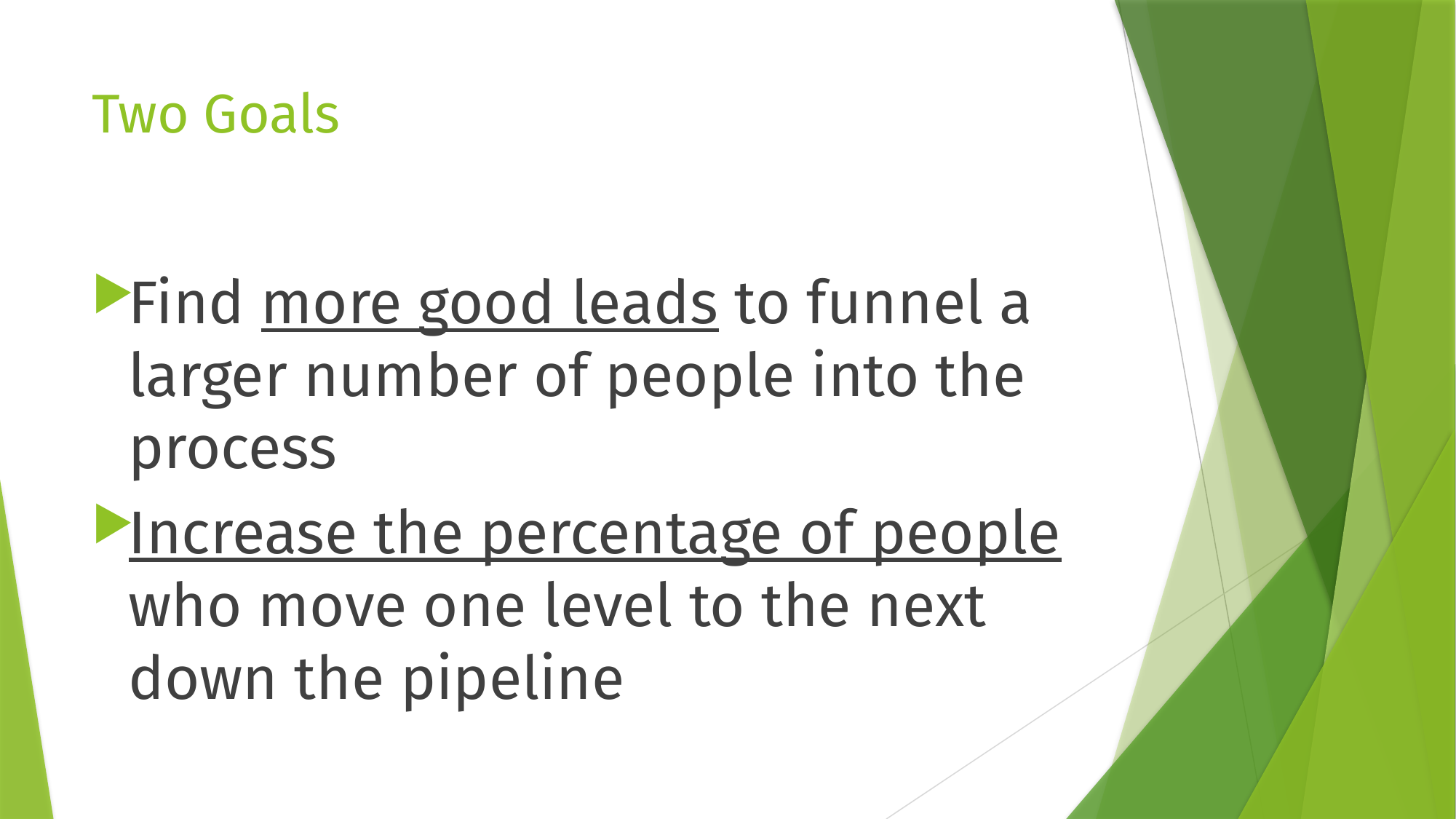

# Two Goals
Find more good leads to funnel a larger number of people into the process
Increase the percentage of people who move one level to the next down the pipeline